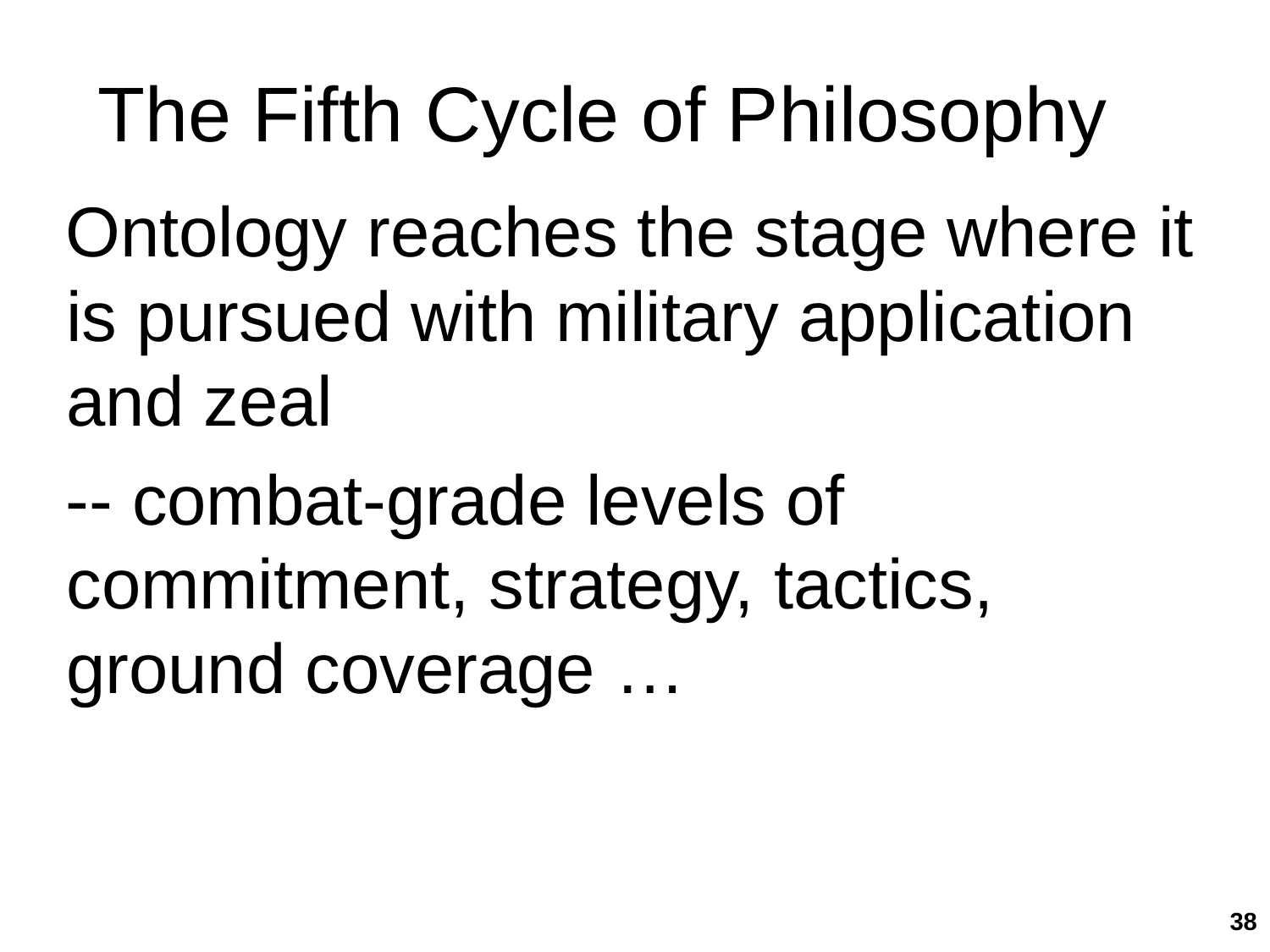

# The Fifth Cycle of Philosophy
Ontology reaches the stage where it is pursued with military application and zeal
-- combat-grade levels of commitment, strategy, tactics, ground coverage …

38